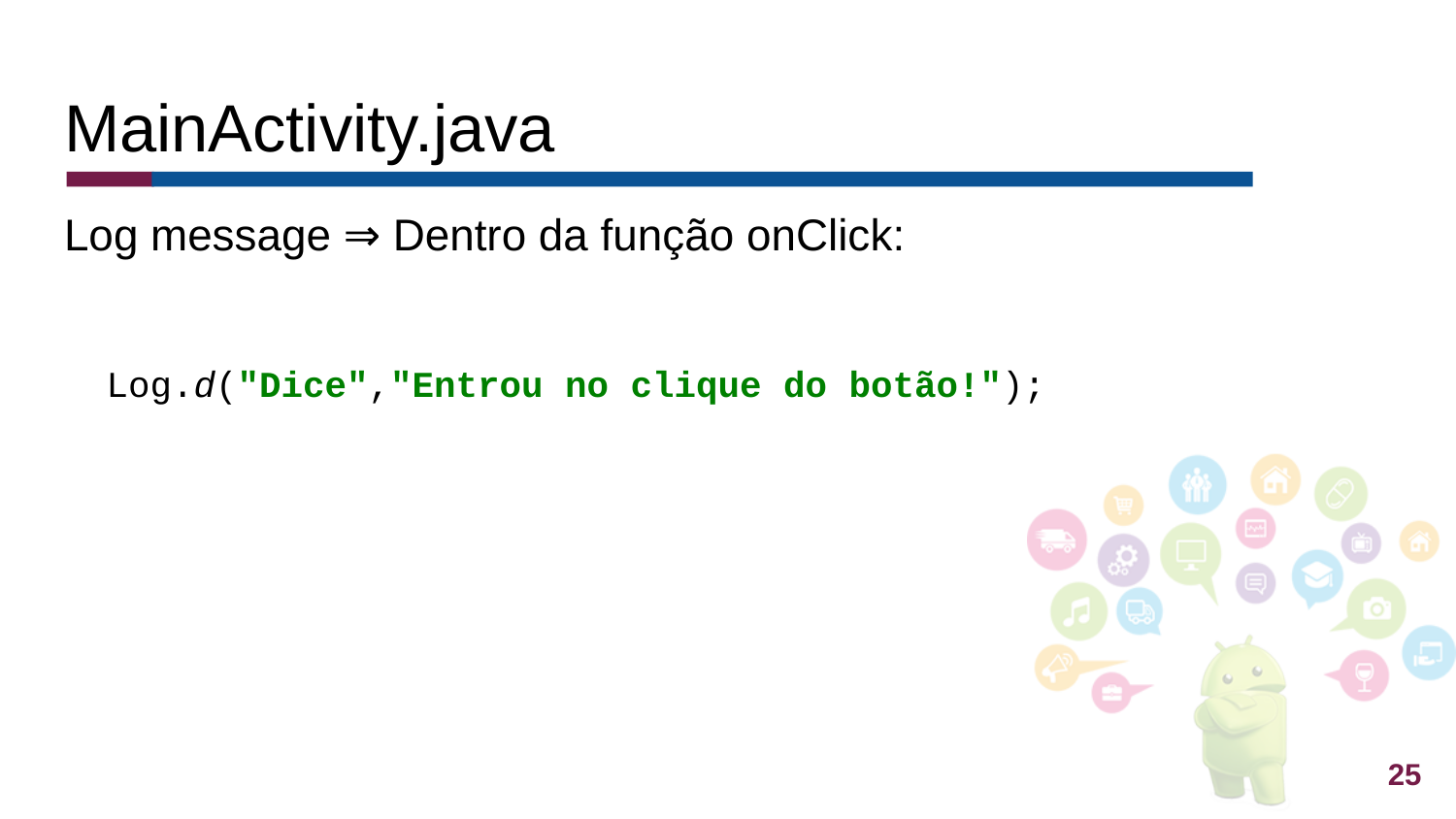

# MainActivity.java
Log message ⇒ Dentro da função onClick:
Log.d("Dice","Entrou no clique do botão!");

25